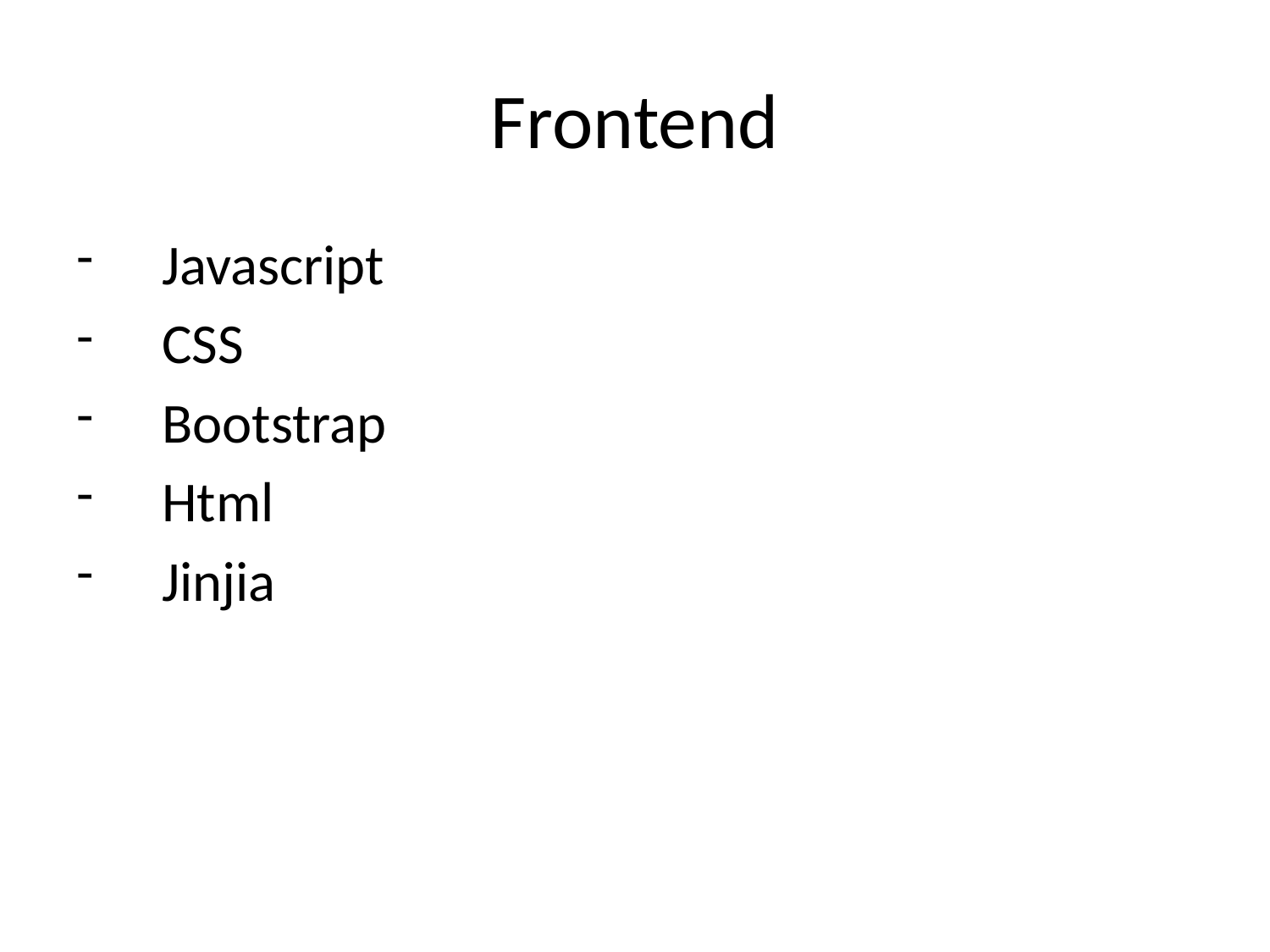

# Frontend
   Javascript
   CSS
   Bootstrap
   Html
   Jinjia